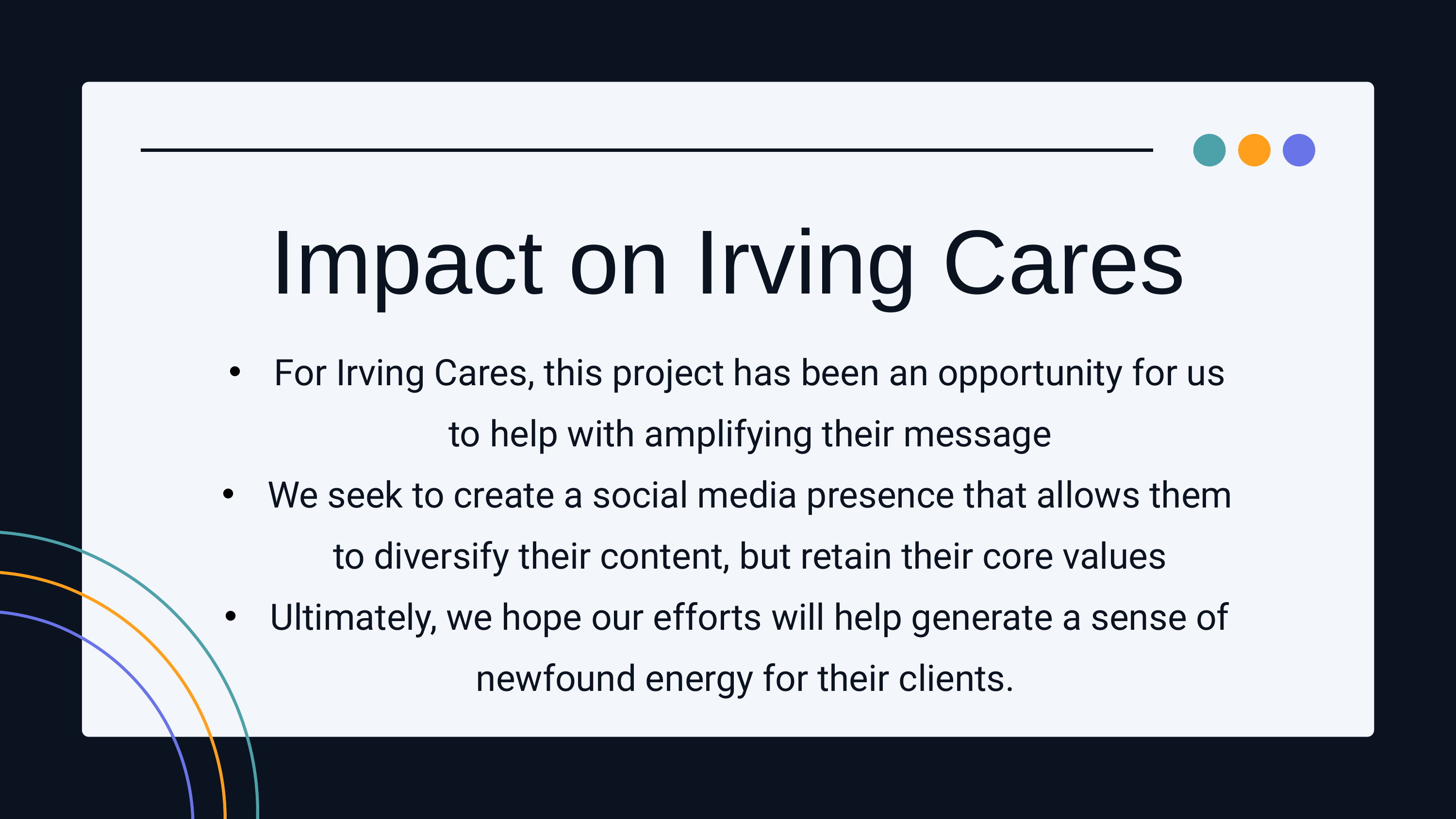

Impact on Irving Cares

For Irving Cares, this project has been an opportunity for us to help with amplifying their message
We seek to create a social media presence that allows them to diversify their content, but retain their core values
Ultimately, we hope our efforts will help generate a sense of newfound energy for their clients.